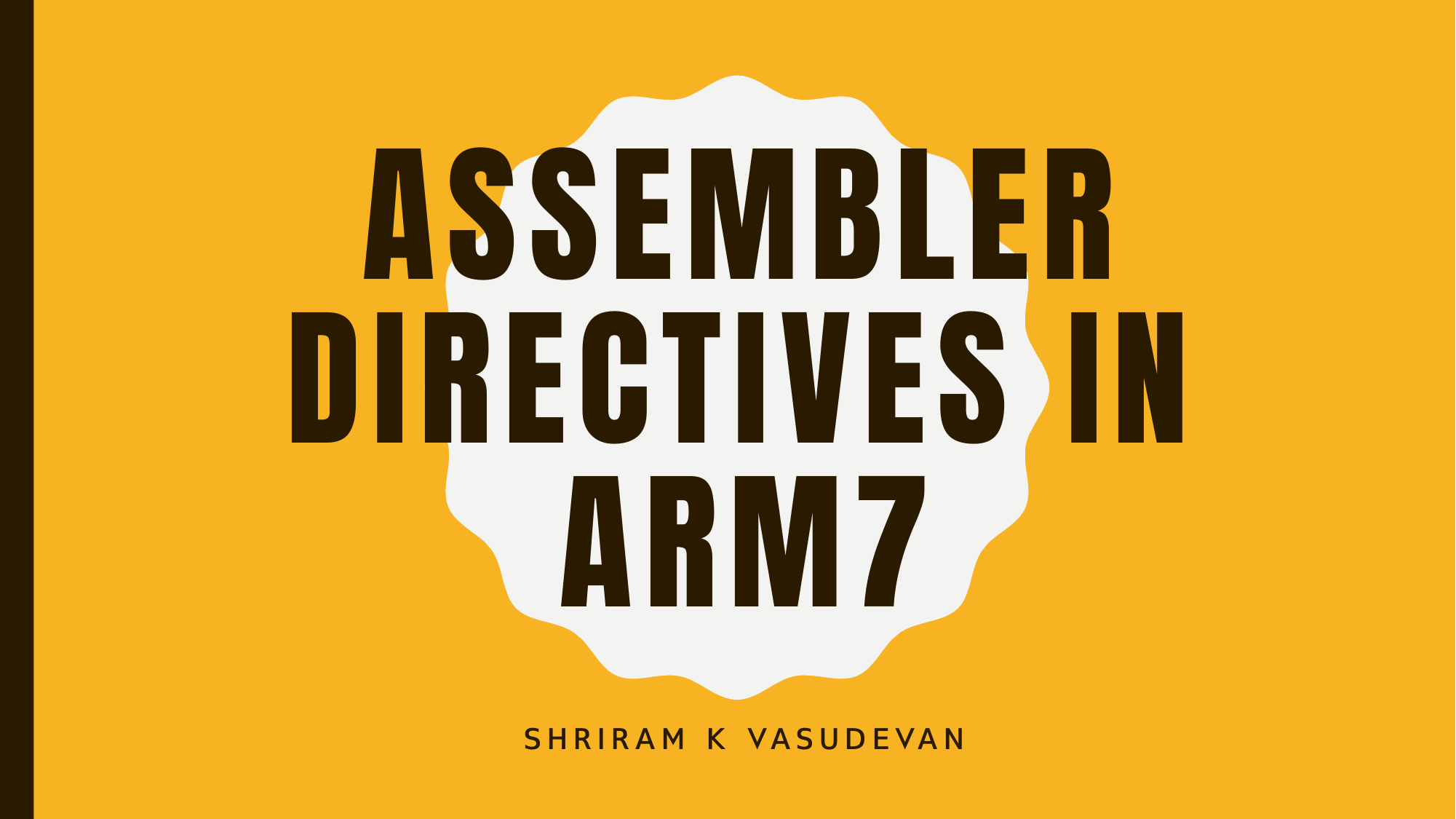

# Assembler directives IN ARM7
Shriram k vasudevan